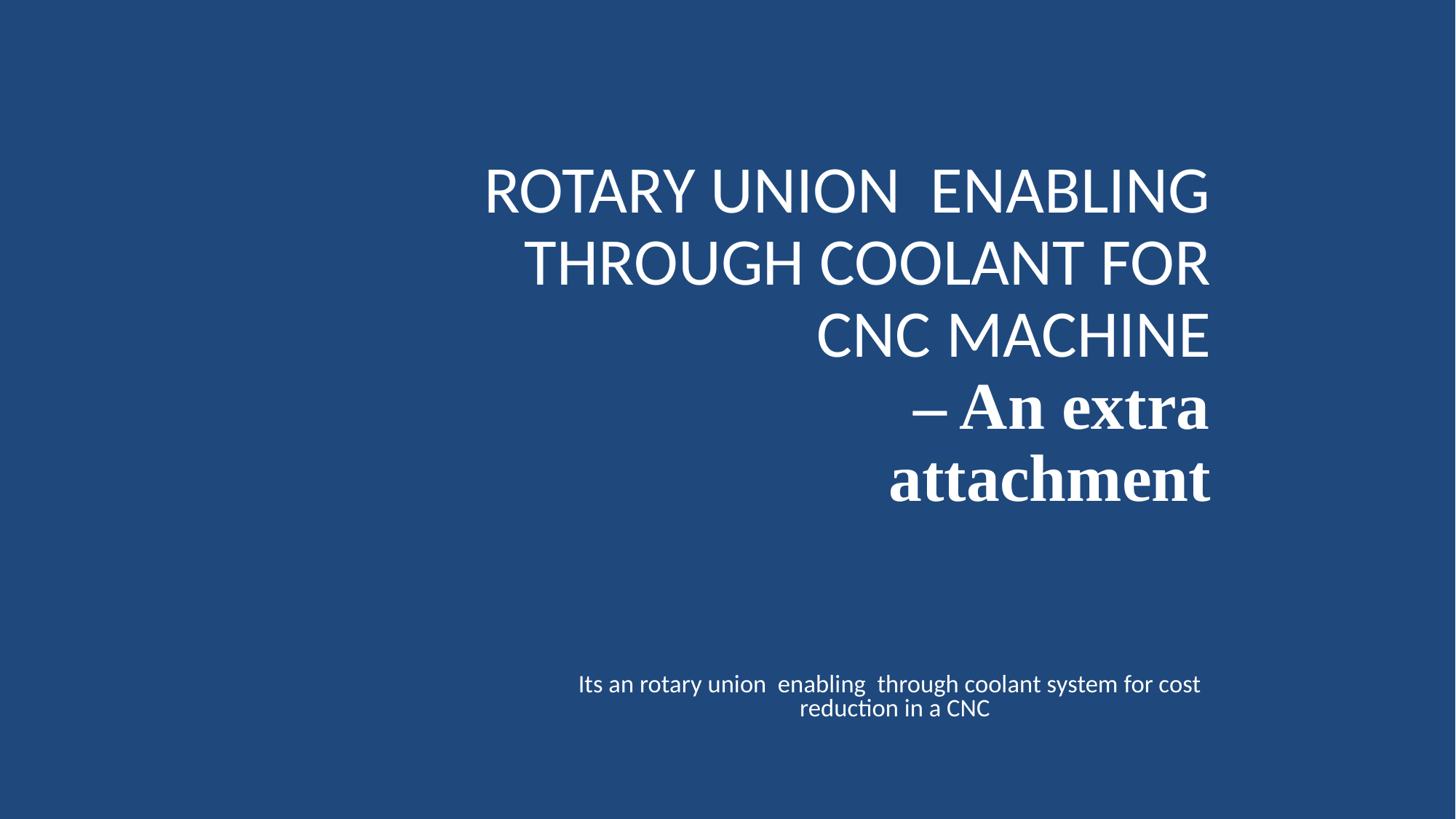

# ROTARY UNION  ENABLING THROUGH COOLANT FOR CNC MACHINE – An extra attachment
Its an rotary union  enabling  through coolant system for cost reduction in a CNC